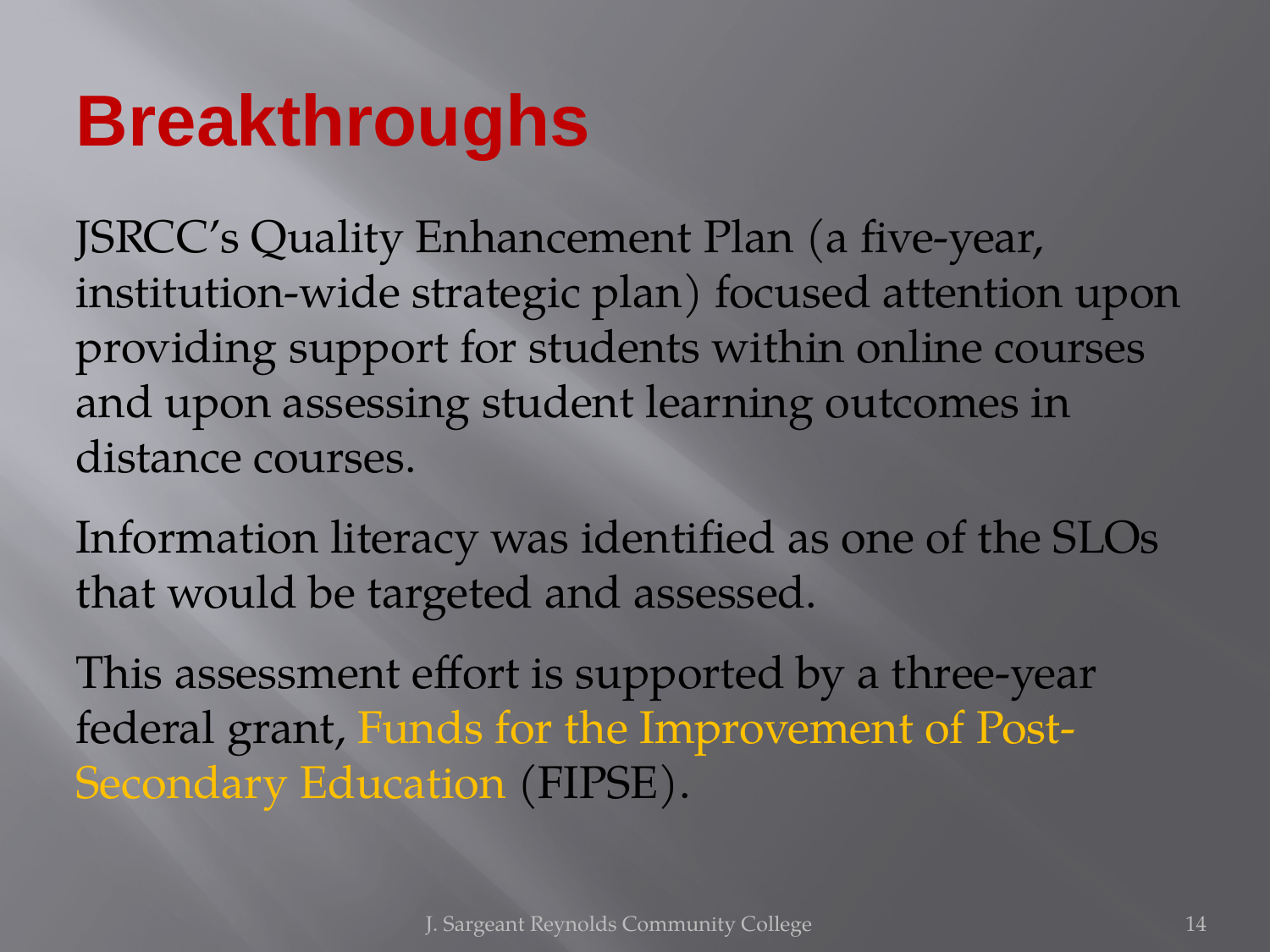

# Breakthroughs
JSRCC’s Quality Enhancement Plan (a five-year, institution-wide strategic plan) focused attention upon providing support for students within online courses and upon assessing student learning outcomes in distance courses.
Information literacy was identified as one of the SLOs that would be targeted and assessed.
This assessment effort is supported by a three-year federal grant, Funds for the Improvement of Post-Secondary Education (FIPSE).
J. Sargeant Reynolds Community College
14